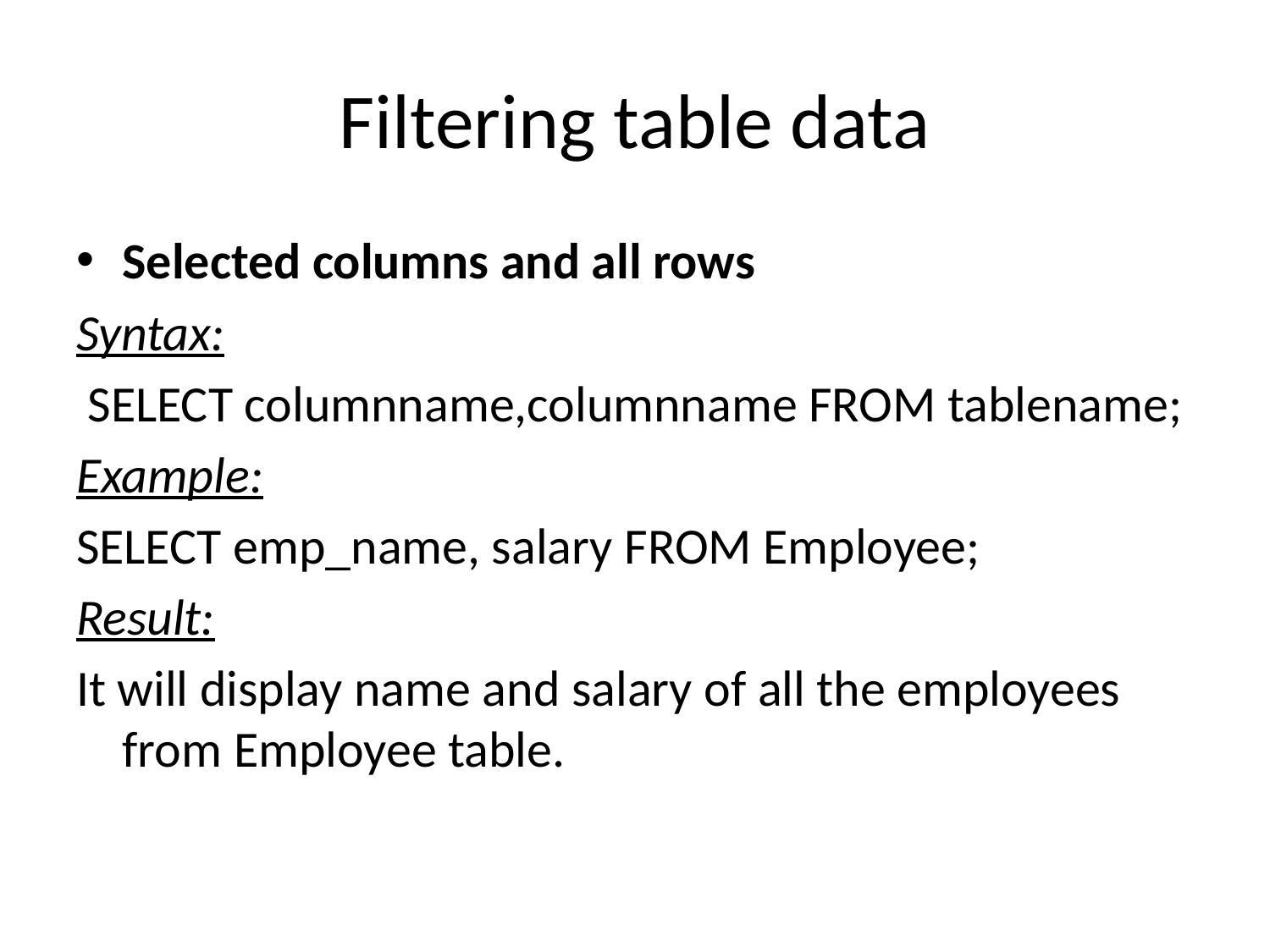

# Filtering table data
Selected columns and all rows
Syntax:
 SELECT columnname,columnname FROM tablename;
Example:
SELECT emp_name, salary FROM Employee;
Result:
It will display name and salary of all the employees from Employee table.